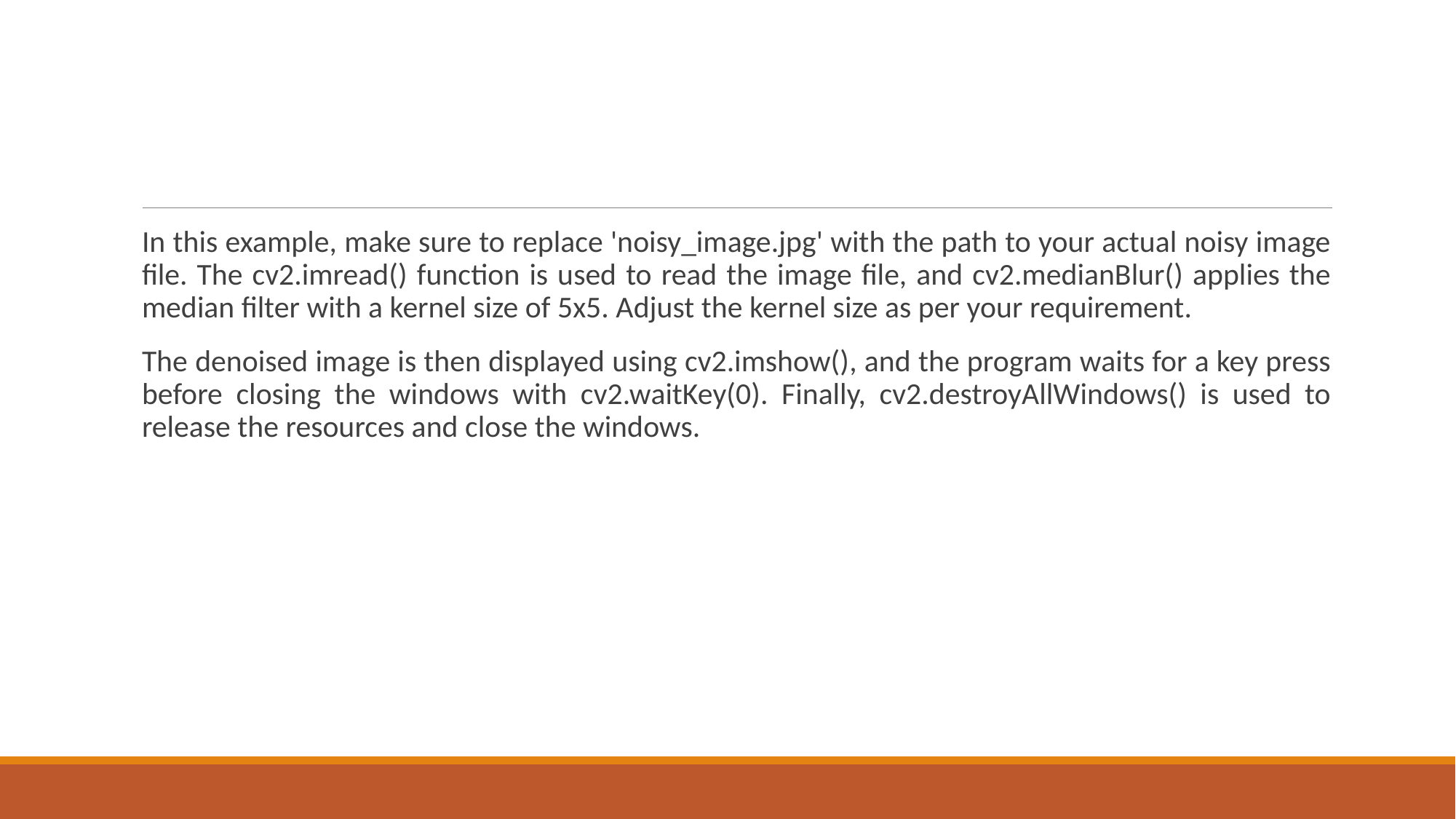

#
In this example, make sure to replace 'noisy_image.jpg' with the path to your actual noisy image file. The cv2.imread() function is used to read the image file, and cv2.medianBlur() applies the median filter with a kernel size of 5x5. Adjust the kernel size as per your requirement.
The denoised image is then displayed using cv2.imshow(), and the program waits for a key press before closing the windows with cv2.waitKey(0). Finally, cv2.destroyAllWindows() is used to release the resources and close the windows.